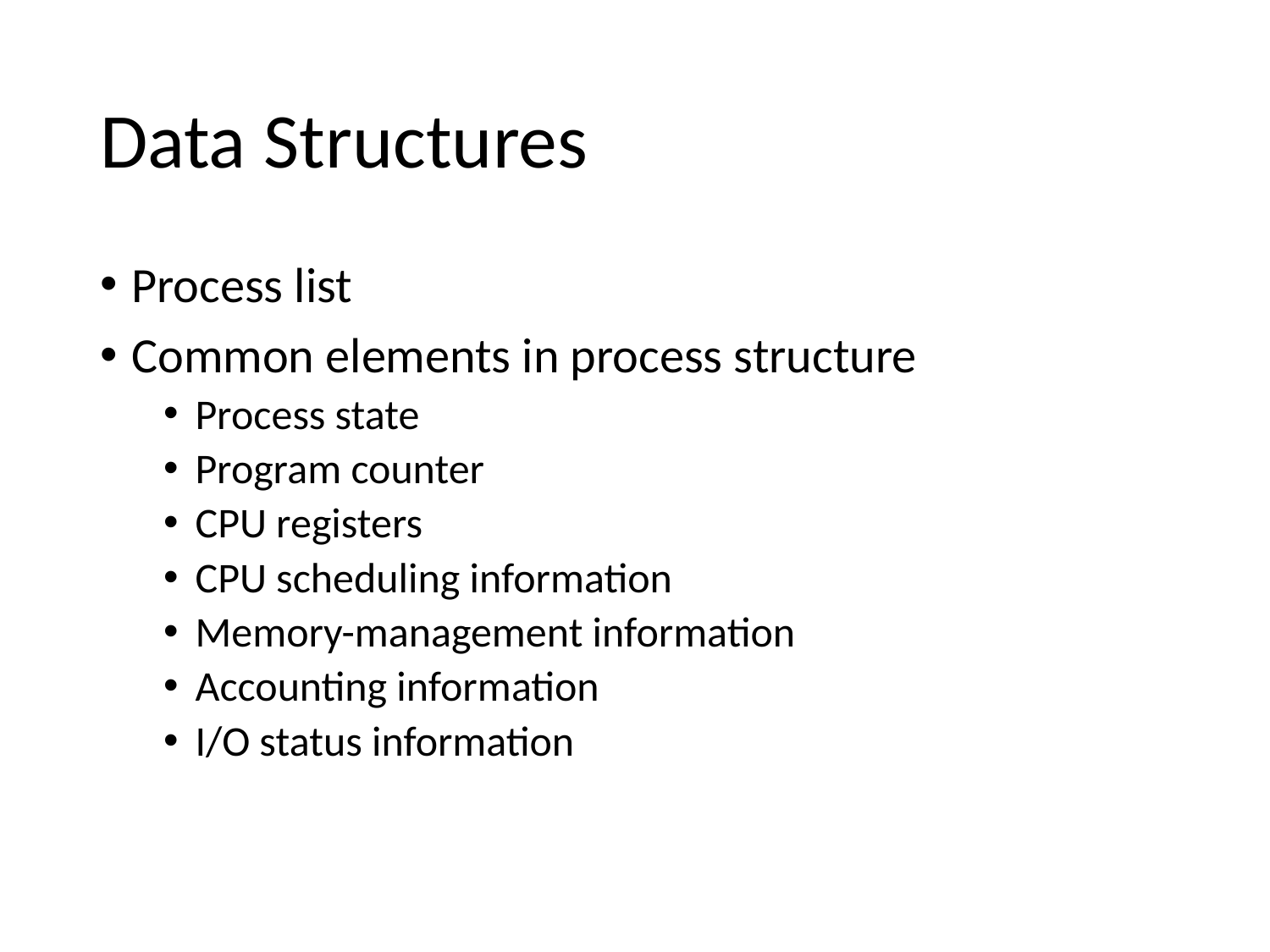

# Data Structures
Process list
Common elements in process structure
Process state
Program counter
CPU registers
CPU scheduling information
Memory-management information
Accounting information
I/O status information